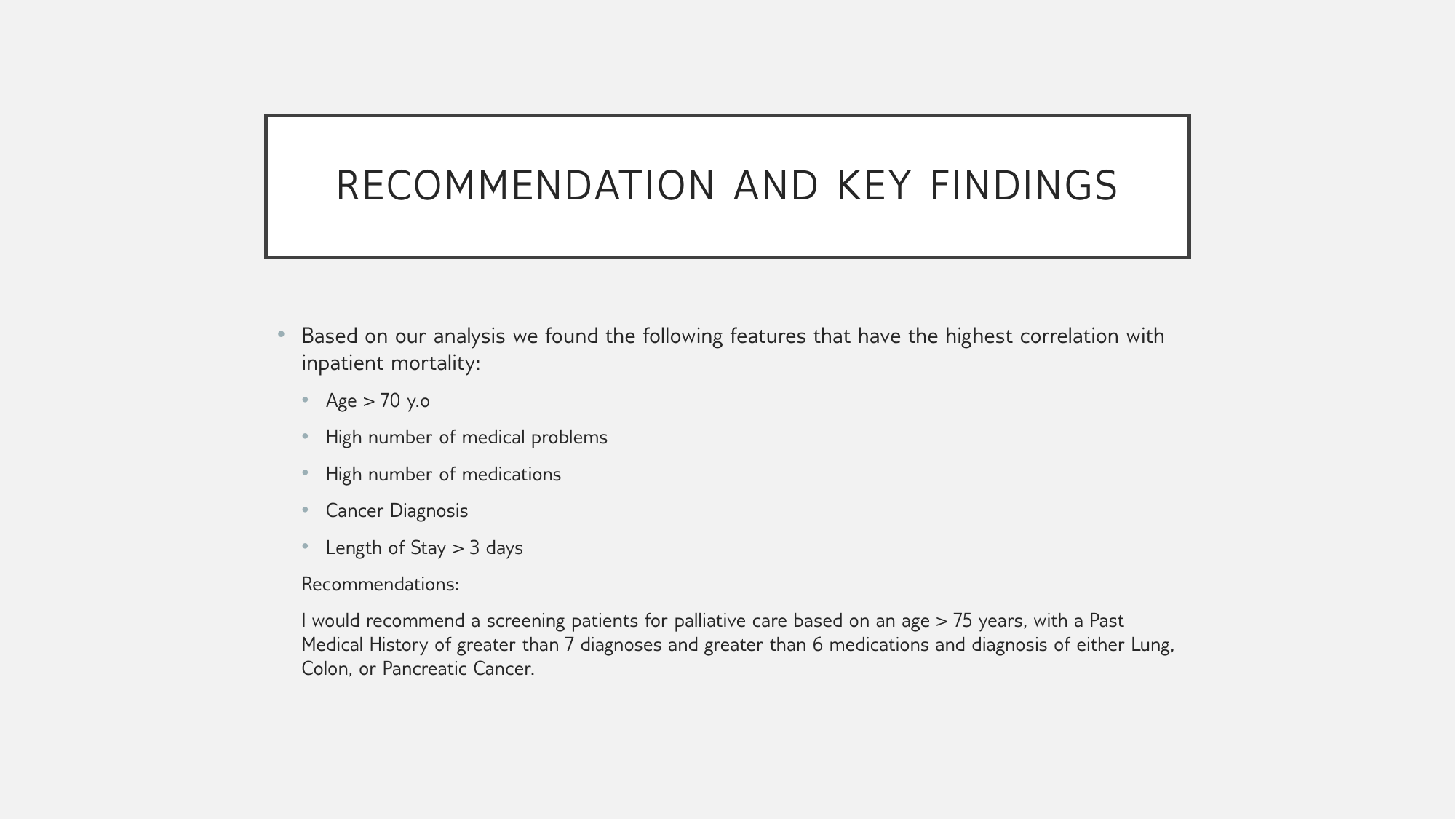

# Recommendation and key findings
Based on our analysis we found the following features that have the highest correlation with inpatient mortality:
Age > 70 y.o
High number of medical problems
High number of medications
Cancer Diagnosis
Length of Stay > 3 days
Recommendations:
I would recommend a screening patients for palliative care based on an age > 75 years, with a Past Medical History of greater than 7 diagnoses and greater than 6 medications and diagnosis of either Lung, Colon, or Pancreatic Cancer.